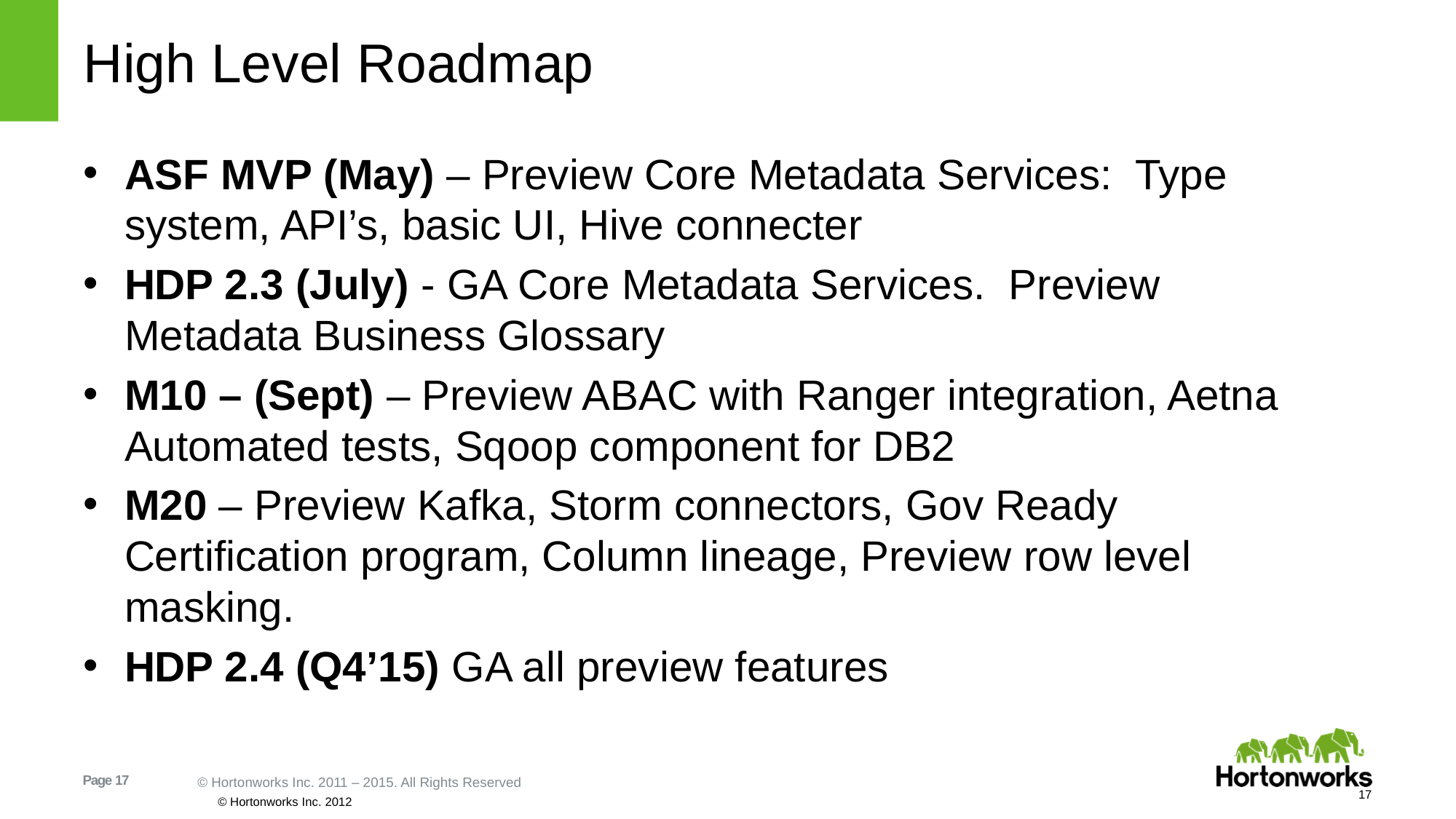

# High Level Roadmap
ASF MVP (May) – Preview Core Metadata Services:  Type system, API’s, basic UI, Hive connecter
HDP 2.3 (July) - GA Core Metadata Services.  Preview Metadata Business Glossary
M10 – (Sept) – Preview ABAC with Ranger integration, Aetna Automated tests, Sqoop component for DB2
M20 – Preview Kafka, Storm connectors, Gov Ready Certification program, Column lineage, Preview row level masking.
HDP 2.4 (Q4’15) GA all preview features
17